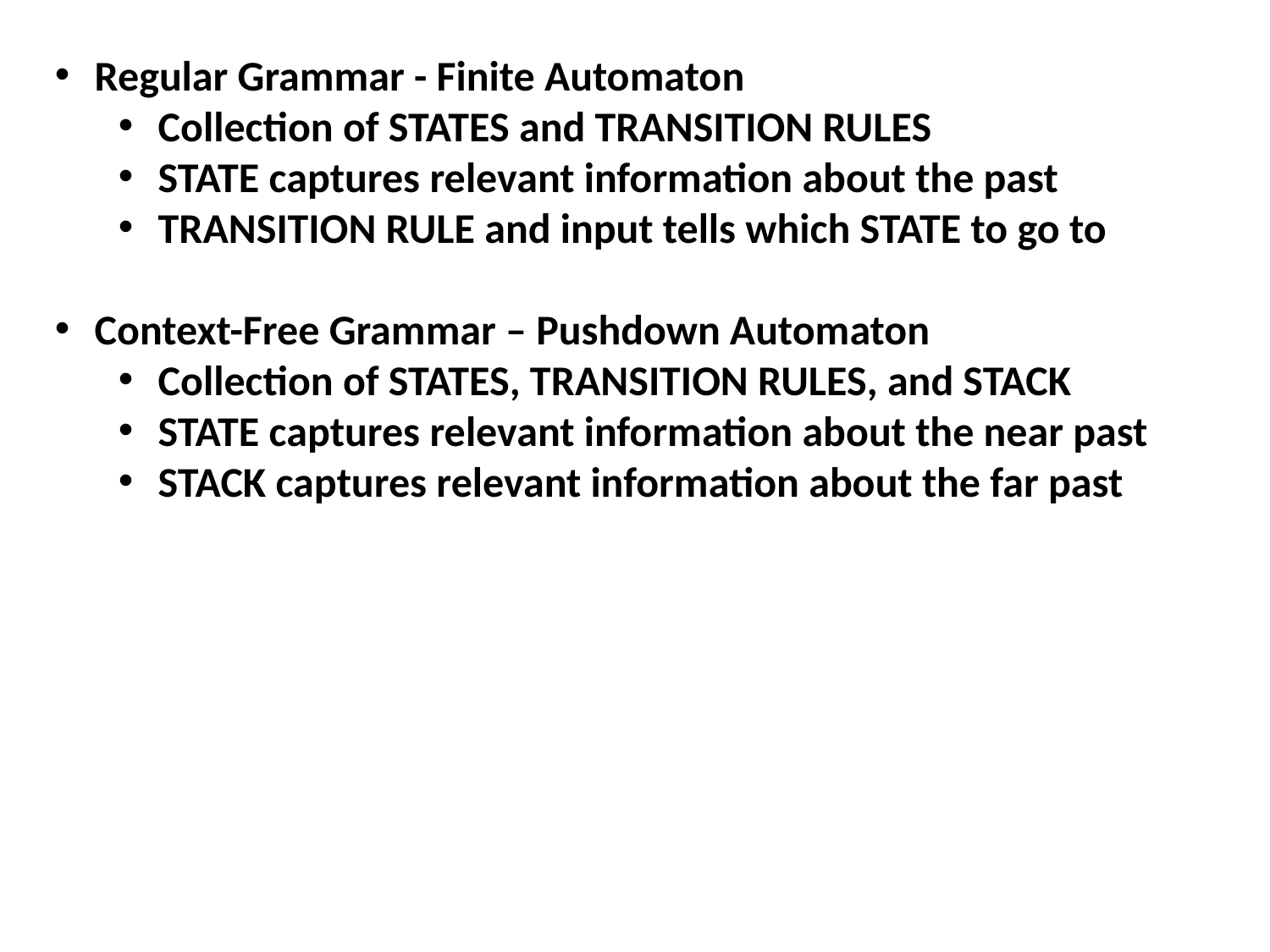

Regular Grammar - Finite Automaton
Collection of STATES and TRANSITION RULES
STATE captures relevant information about the past
TRANSITION RULE and input tells which STATE to go to

Context-Free Grammar – Pushdown Automaton
Collection of STATES, TRANSITION RULES, and STACK
STATE captures relevant information about the near past
STACK captures relevant information about the far past